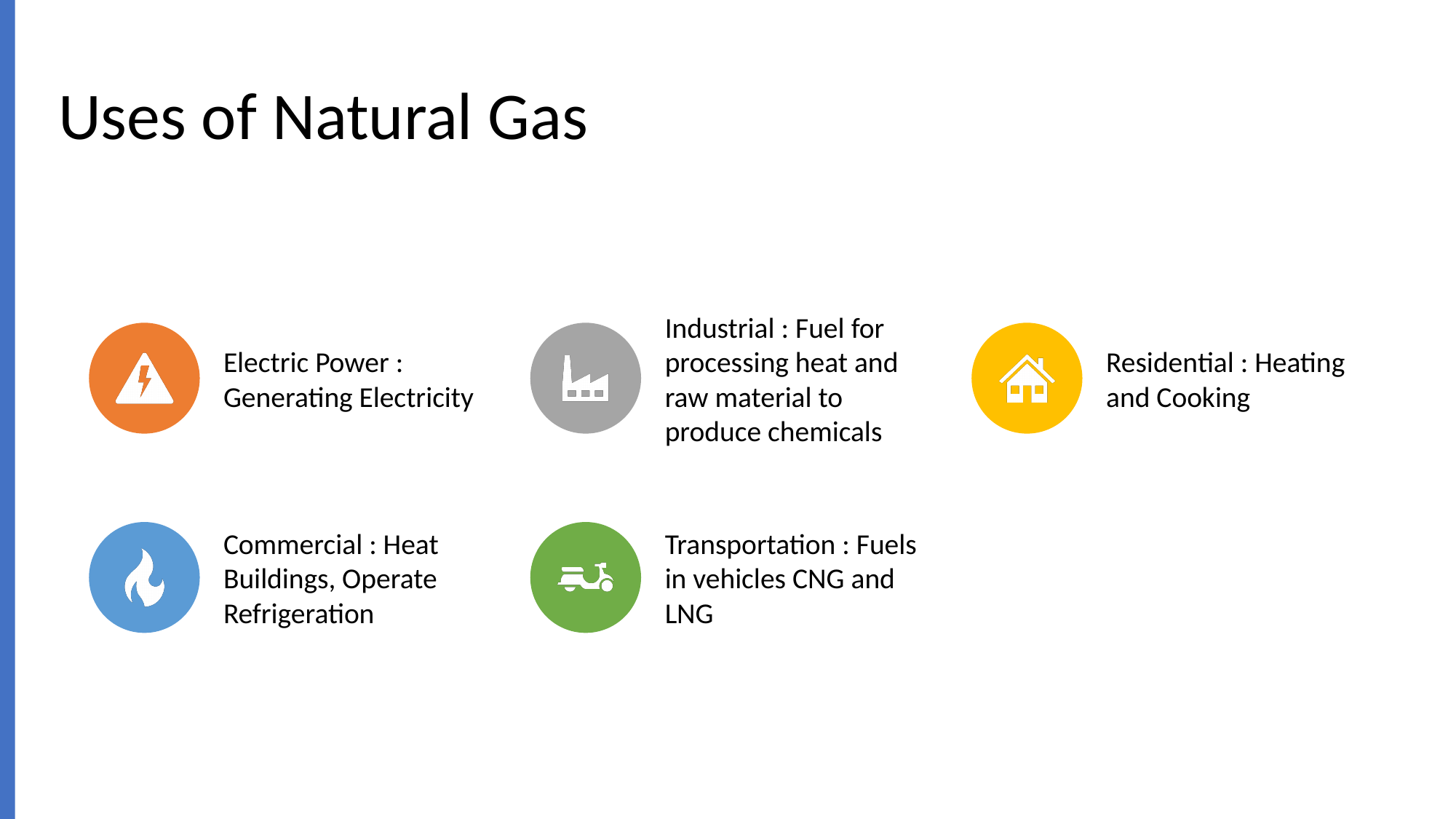

# Uses of Natural Gas
Electric Power : Generating Electricity
Industrial : Fuel for processing heat and raw material to produce chemicals
Residential : Heating and Cooking
Commercial : Heat Buildings, Operate Refrigeration
Transportation : Fuels in vehicles CNG and LNG